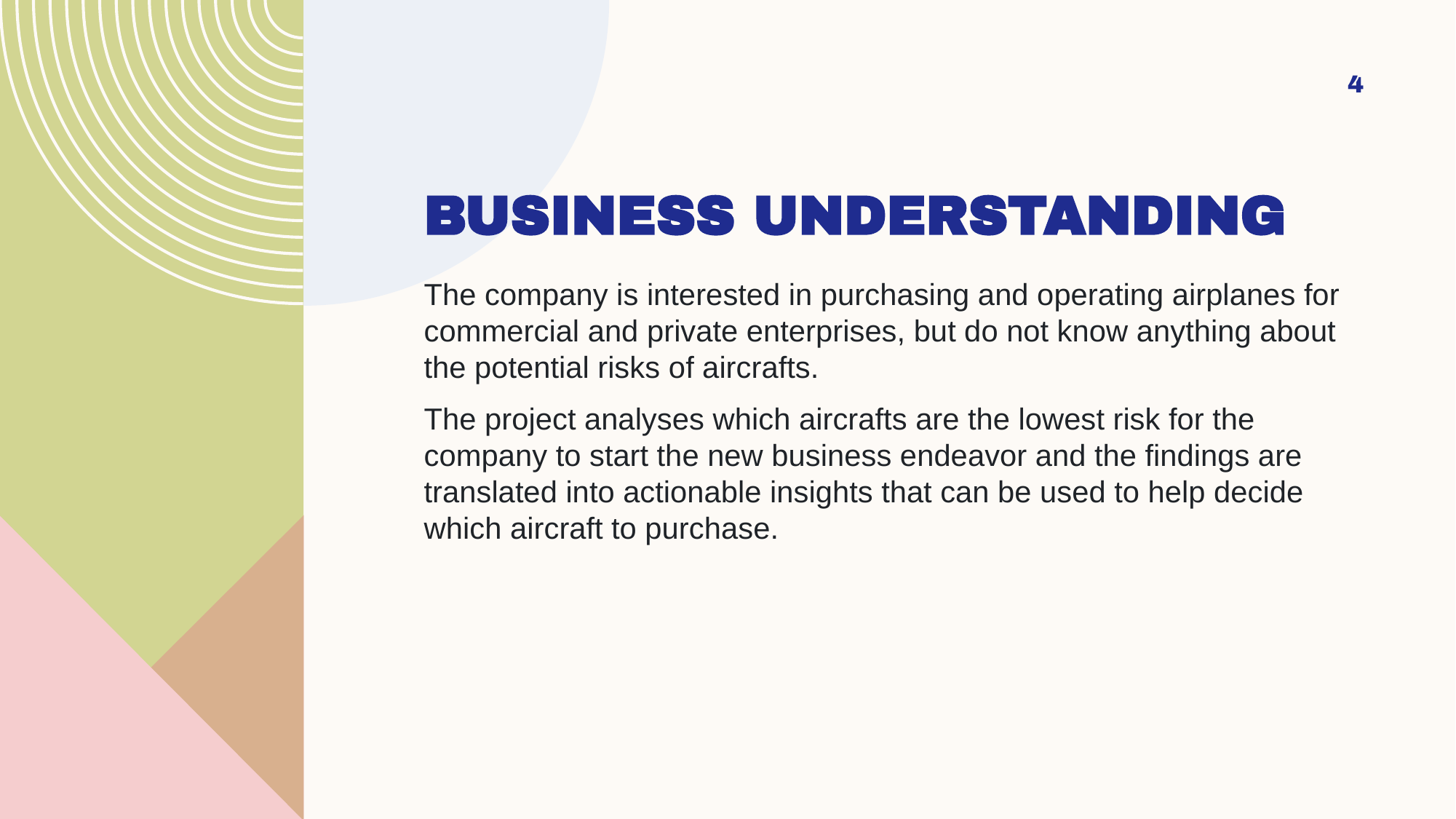

4
# Business Understanding
The company is interested in purchasing and operating airplanes for commercial and private enterprises, but do not know anything about the potential risks of aircrafts.
The project analyses which aircrafts are the lowest risk for the company to start the new business endeavor and the findings are translated into actionable insights that can be used to help decide which aircraft to purchase.